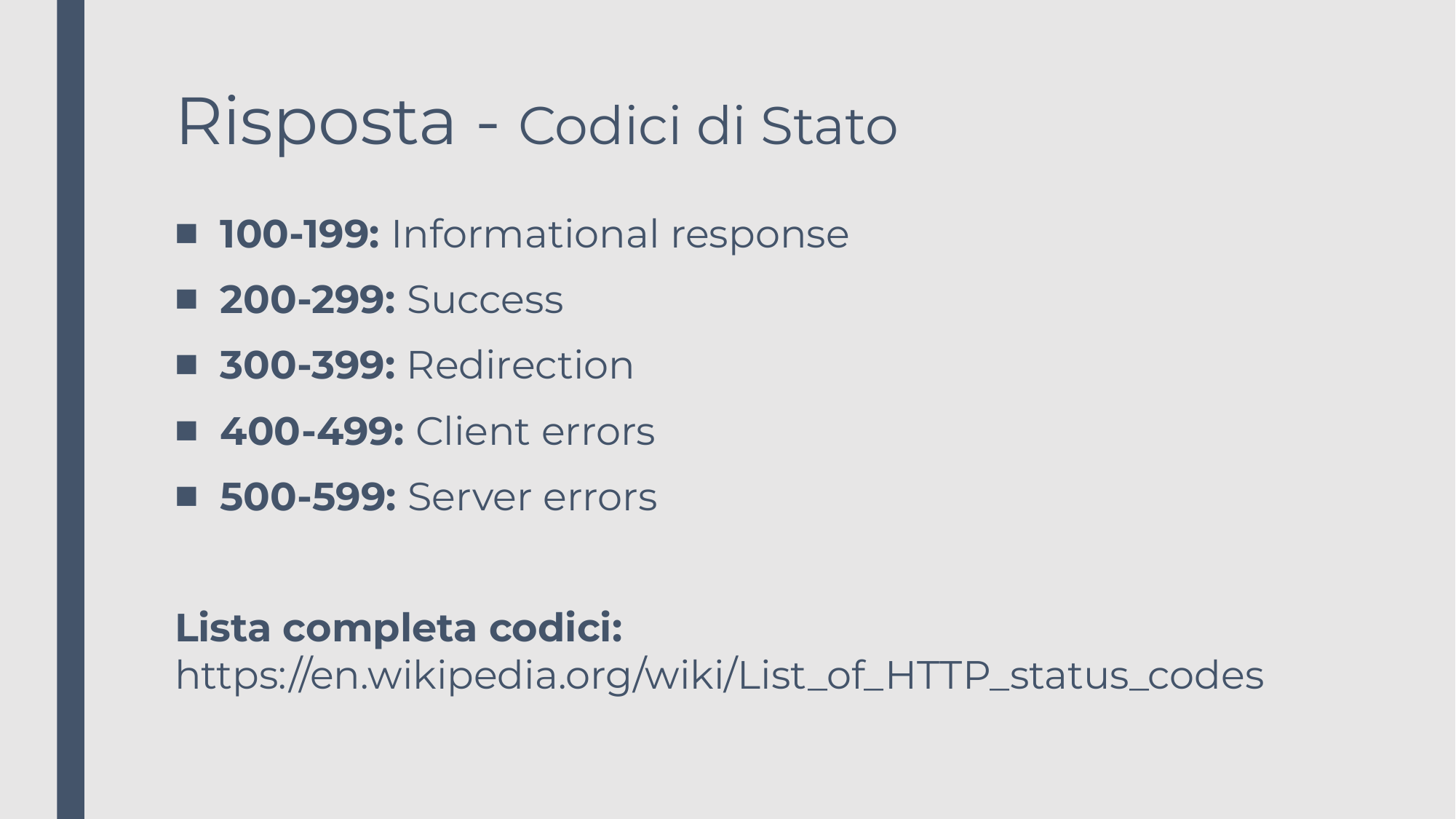

# Risposta - Codici di Stato
100-199: Informational response
200-299: Success
300-399: Redirection
400-499: Client errors
500-599: Server errors

Lista completa codici:
https://en.wikipedia.org/wiki/List_of_HTTP_status_codes